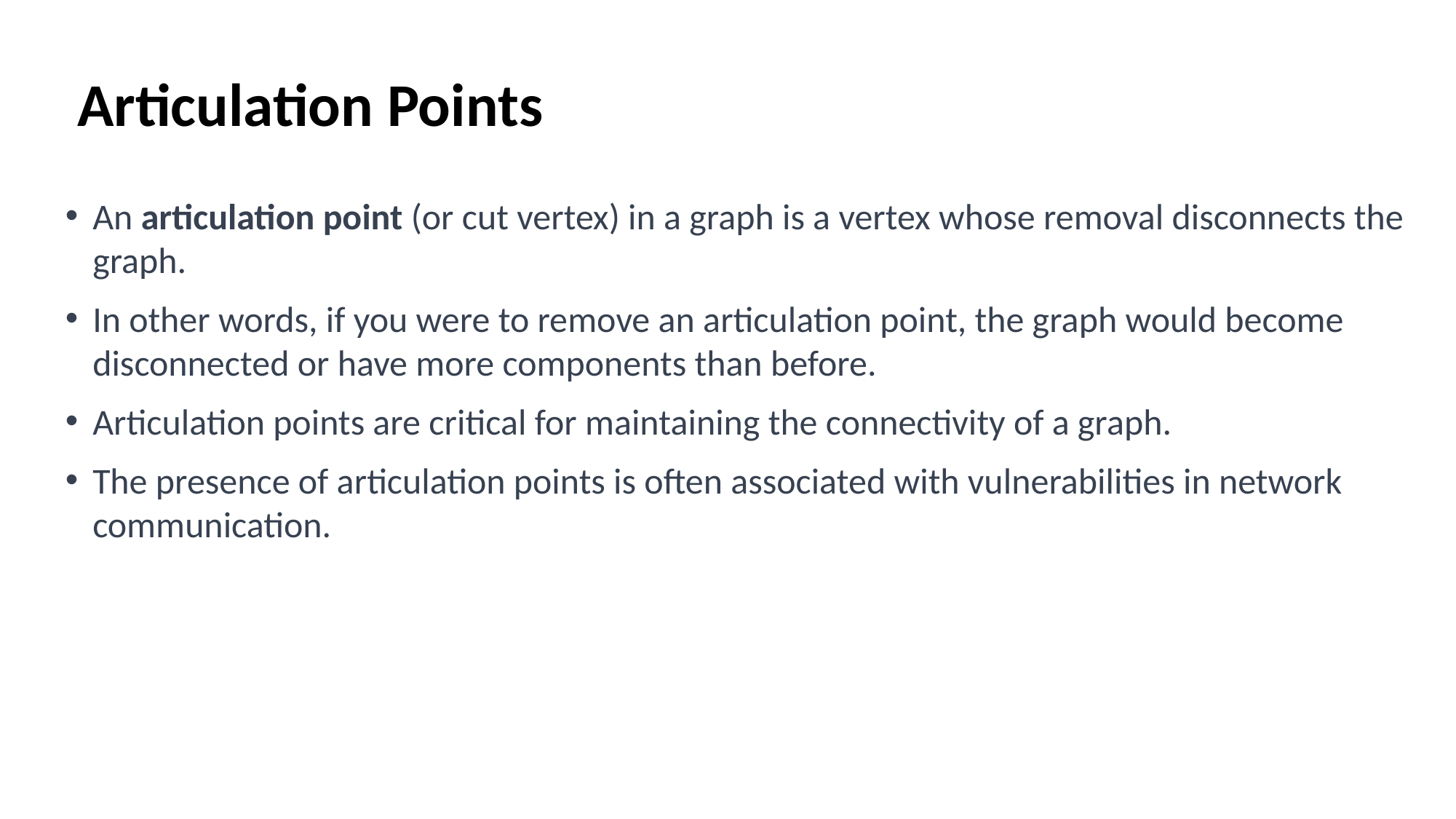

# Articulation Points
An articulation point (or cut vertex) in a graph is a vertex whose removal disconnects the graph.
In other words, if you were to remove an articulation point, the graph would become disconnected or have more components than before.
Articulation points are critical for maintaining the connectivity of a graph.
The presence of articulation points is often associated with vulnerabilities in network communication.